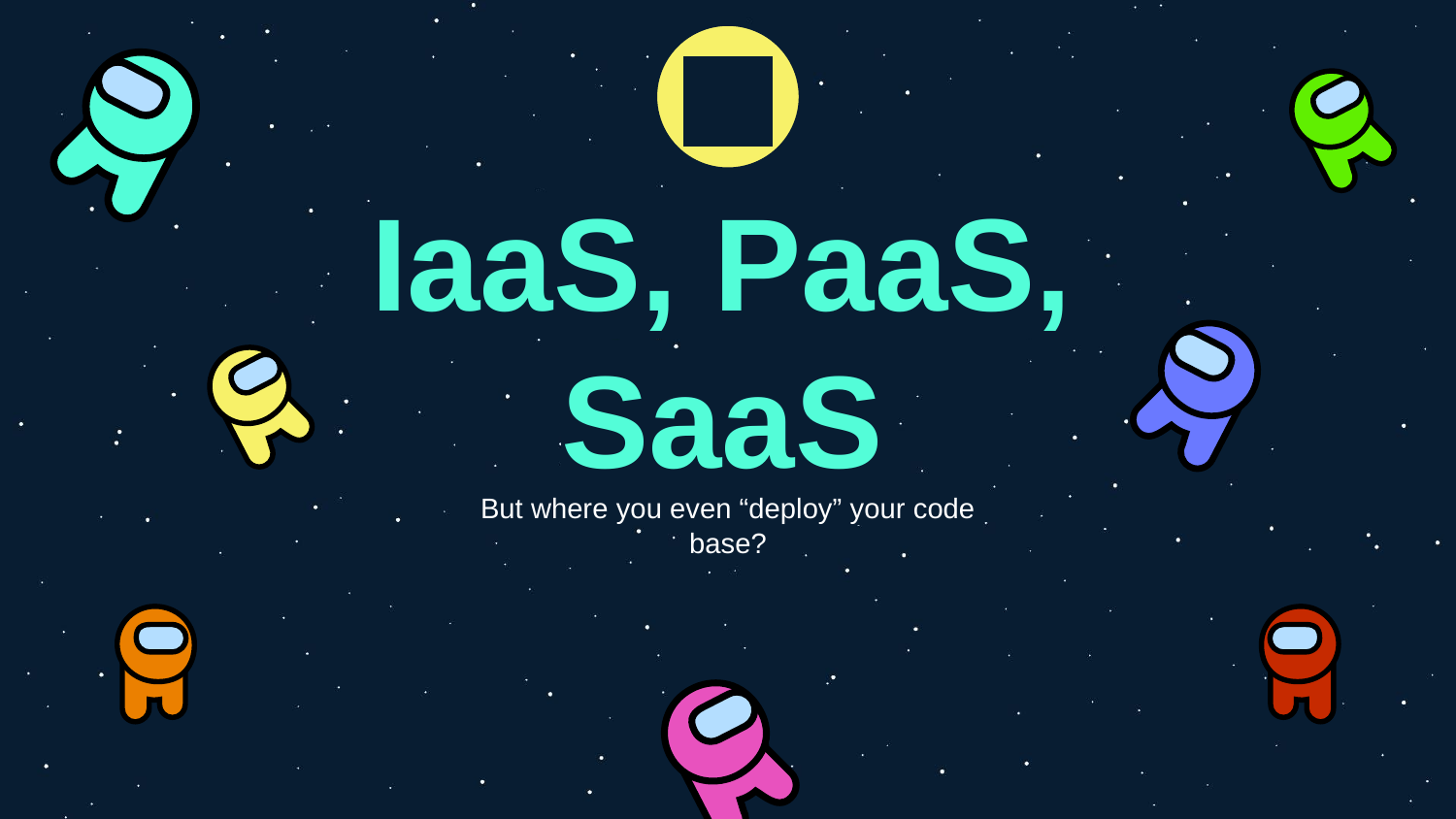

06

# IaaS, PaaS, SaaS

But where you even “deploy” your code base?